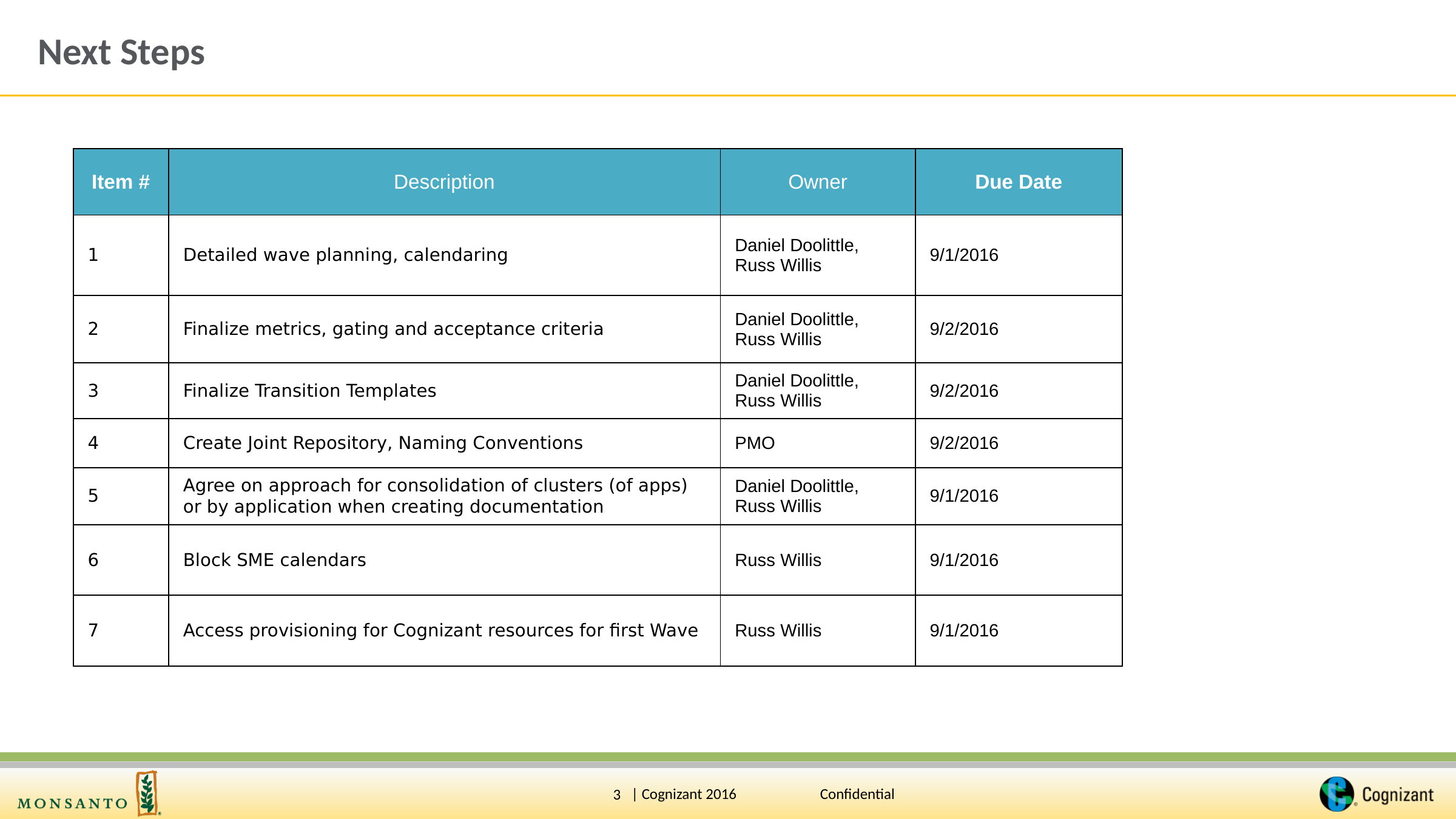

# Next Steps
| Item # | Description | Owner | Due Date |
| --- | --- | --- | --- |
| 1 | Detailed wave planning, calendaring | Daniel Doolittle, Russ Willis | 9/1/2016 |
| 2 | Finalize metrics, gating and acceptance criteria | Daniel Doolittle, Russ Willis | 9/2/2016 |
| 3 | Finalize Transition Templates | Daniel Doolittle, Russ Willis | 9/2/2016 |
| 4 | Create Joint Repository, Naming Conventions | PMO | 9/2/2016 |
| 5 | Agree on approach for consolidation of clusters (of apps) or by application when creating documentation | Daniel Doolittle, Russ Willis | 9/1/2016 |
| 6 | Block SME calendars | Russ Willis | 9/1/2016 |
| 7 | Access provisioning for Cognizant resources for first Wave | Russ Willis | 9/1/2016 |